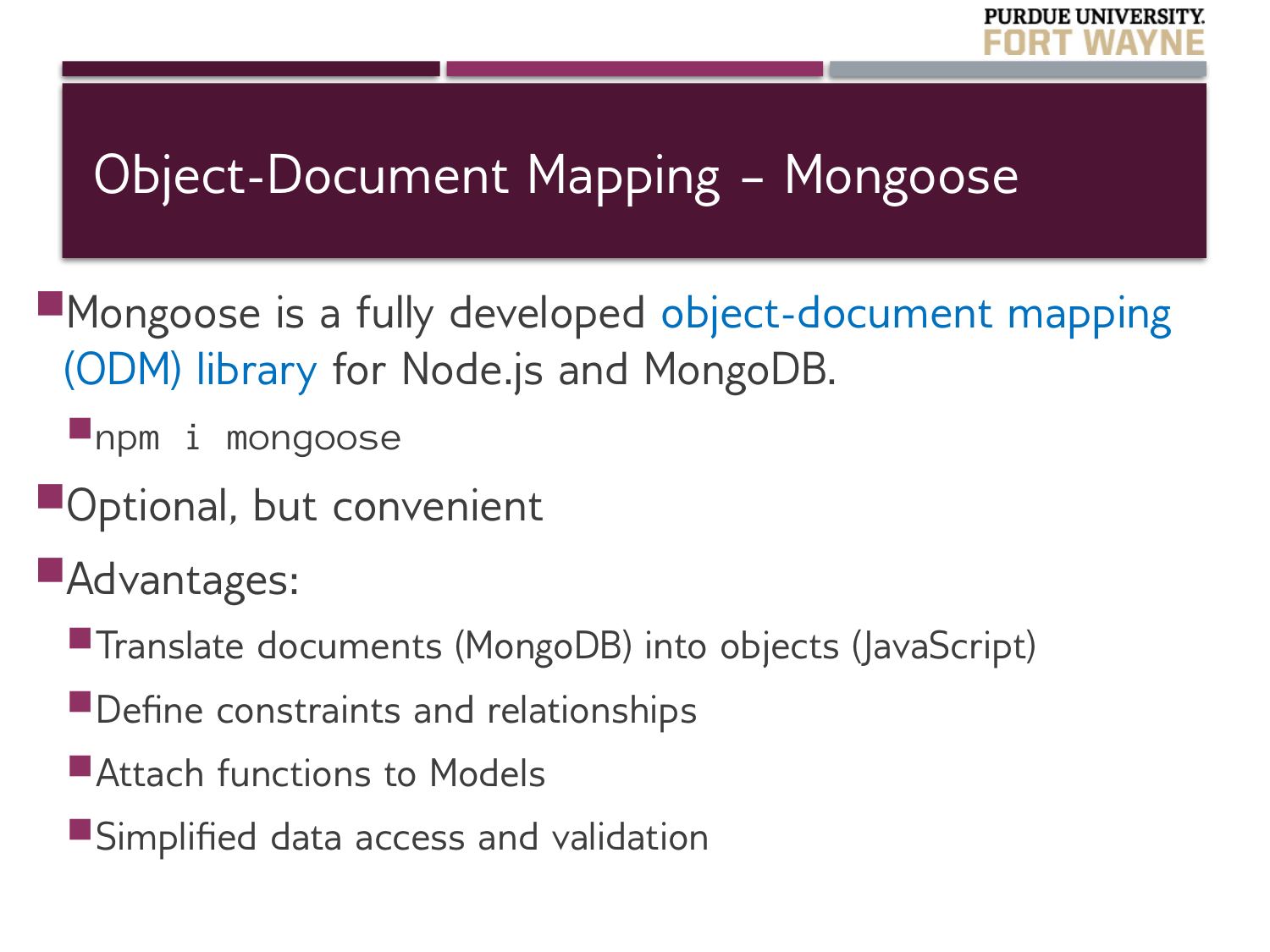

# Object-Document Mapping – Mongoose
Mongoose is a fully developed object-document mapping (ODM) library for Node.js and MongoDB.
npm i mongoose
Optional, but convenient
Advantages:
Translate documents (MongoDB) into objects (JavaScript)
Define constraints and relationships
Attach functions to Models
Simplified data access and validation